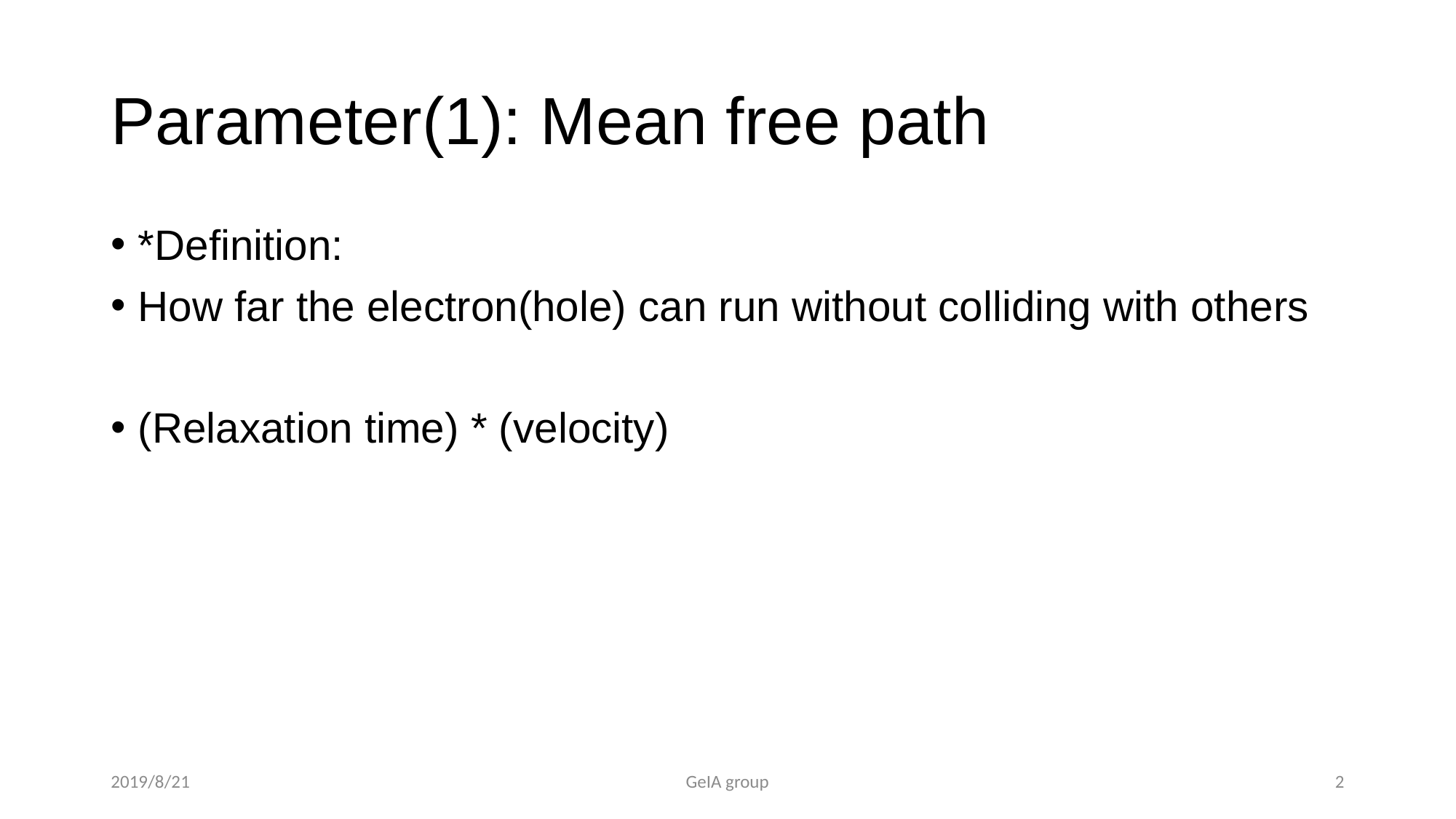

# Parameter(1): Mean free path
*Definition:
How far the electron(hole) can run without colliding with others

(Relaxation time) * (velocity)

2019/8/21
GeIA group
2